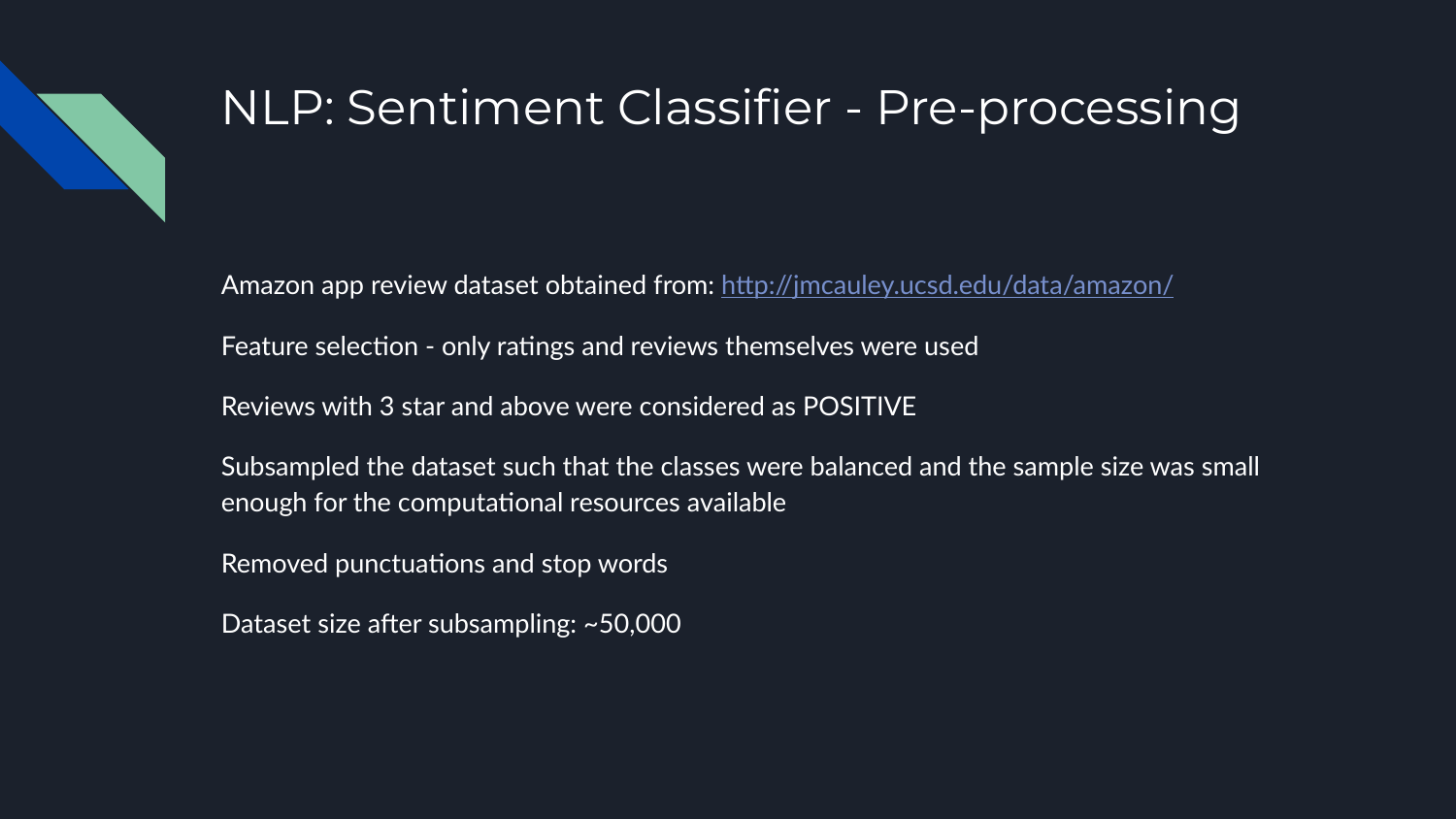

# NLP: Sentiment Classifier - Pre-processing
Amazon app review dataset obtained from: http://jmcauley.ucsd.edu/data/amazon/
Feature selection - only ratings and reviews themselves were used
Reviews with 3 star and above were considered as POSITIVE
Subsampled the dataset such that the classes were balanced and the sample size was small enough for the computational resources available
Removed punctuations and stop words
Dataset size after subsampling: ~50,000